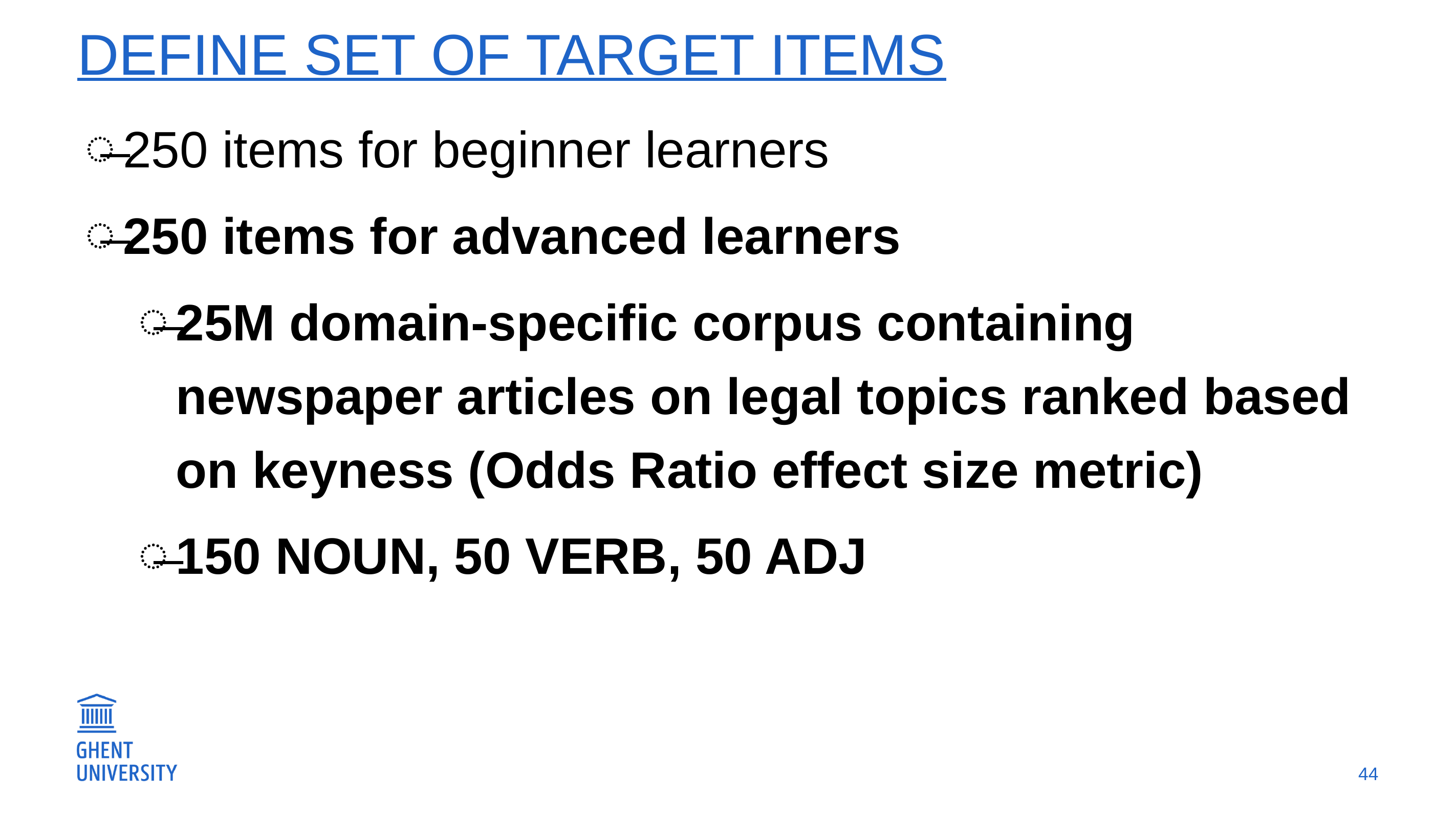

# Define set of target items
250 items for beginner learners
250 items for advanced learners
25M domain-specific corpus containing newspaper articles on legal topics ranked based on keyness (Odds Ratio effect size metric)
150 NOUN, 50 VERB, 50 ADJ
44